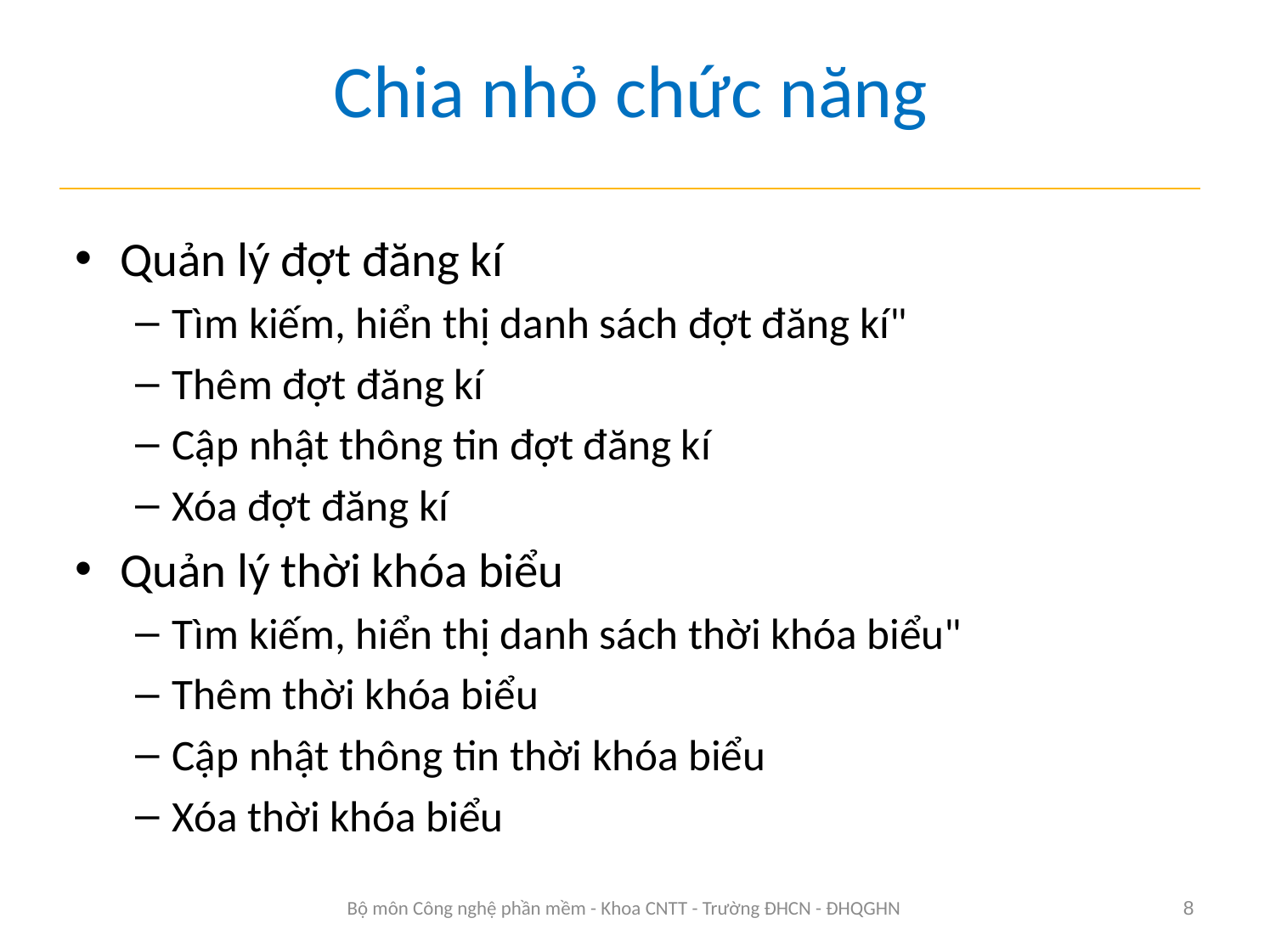

# Chia nhỏ chức năng
Quản lý đợt đăng kí
Tìm kiếm, hiển thị danh sách đợt đăng kí"
Thêm đợt đăng kí
Cập nhật thông tin đợt đăng kí
Xóa đợt đăng kí
Quản lý thời khóa biểu
Tìm kiếm, hiển thị danh sách thời khóa biểu"
Thêm thời khóa biểu
Cập nhật thông tin thời khóa biểu
Xóa thời khóa biểu
Bộ môn Công nghệ phần mềm - Khoa CNTT - Trường ĐHCN - ĐHQGHN
8